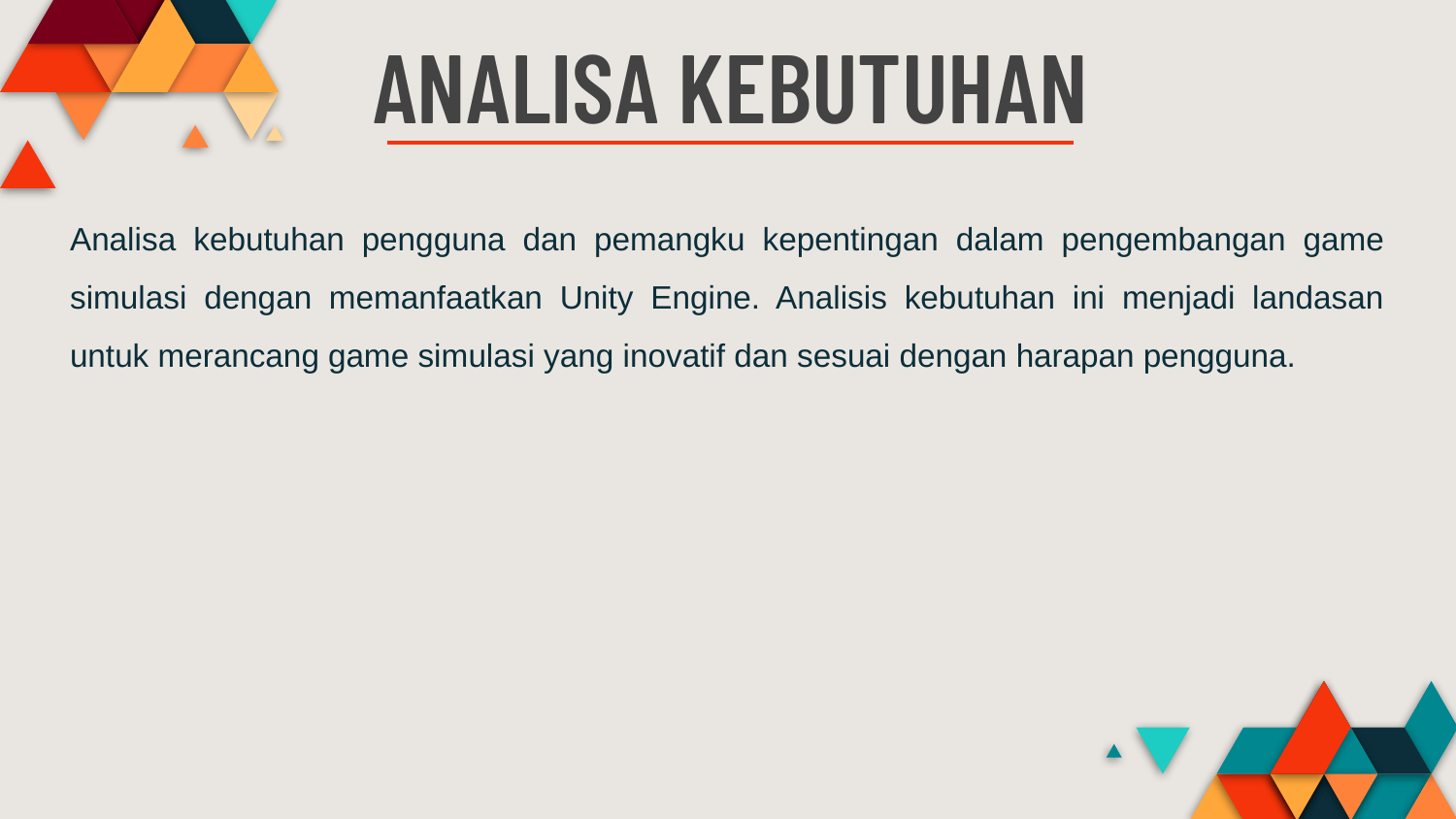

# ANALISA KEBUTUHAN
Analisa kebutuhan pengguna dan pemangku kepentingan dalam pengembangan game simulasi dengan memanfaatkan Unity Engine. Analisis kebutuhan ini menjadi landasan untuk merancang game simulasi yang inovatif dan sesuai dengan harapan pengguna.